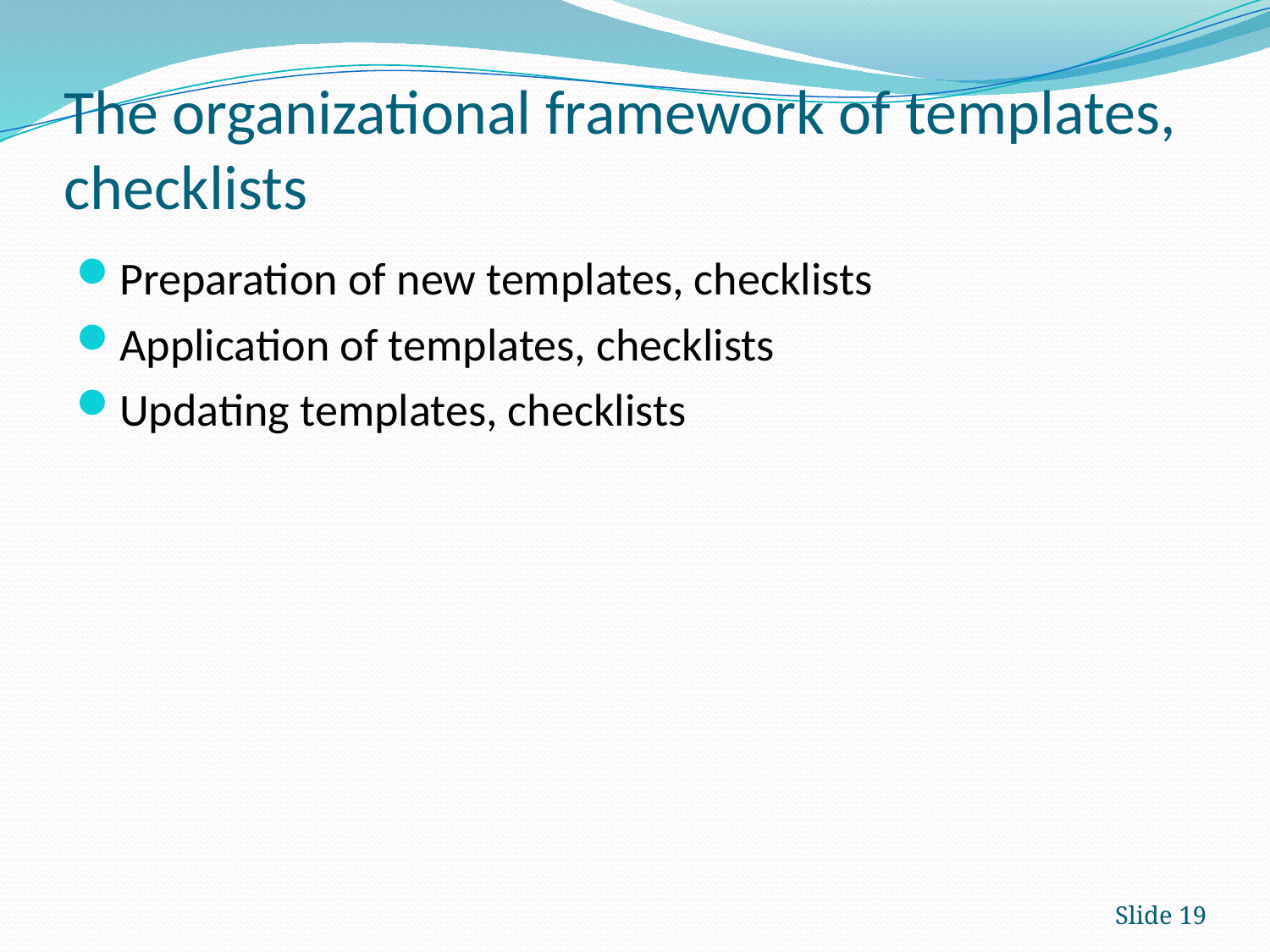

# The organizational framework of templates, checklists
Preparation of new templates, checklists
Application of templates, checklists
Updating templates, checklists
Slide 19